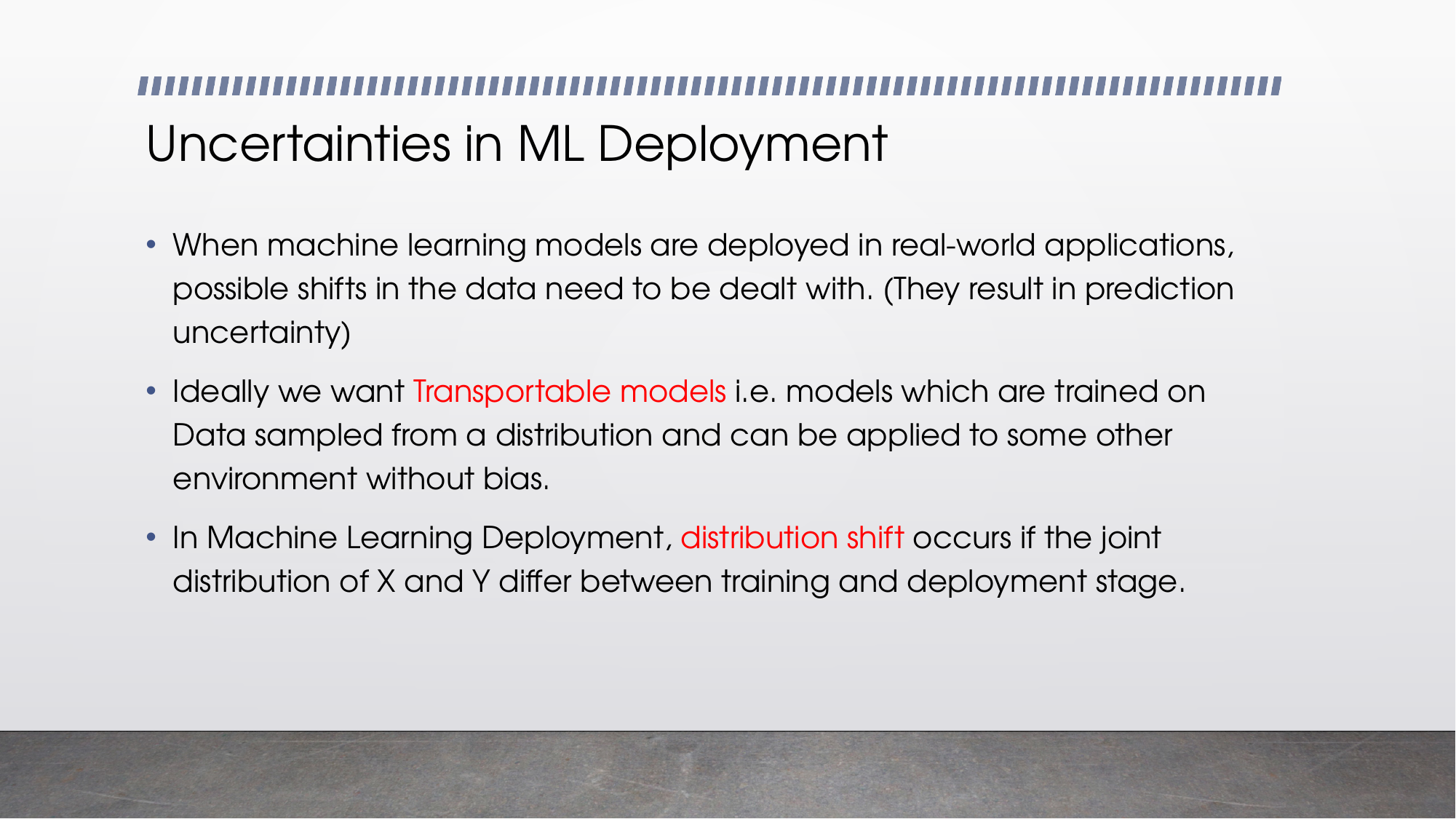

# Uncertainties in ML Deployment
When machine learning models are deployed in real-world applications, possible shifts in the data need to be dealt with. (They result in prediction uncertainty)
Ideally we want Transportable models i.e. models which are trained on Data sampled from a distribution and can be applied to some other environment without bias.
In Machine Learning Deployment, distribution shift occurs if the joint distribution of X and Y differ between training and deployment stage.